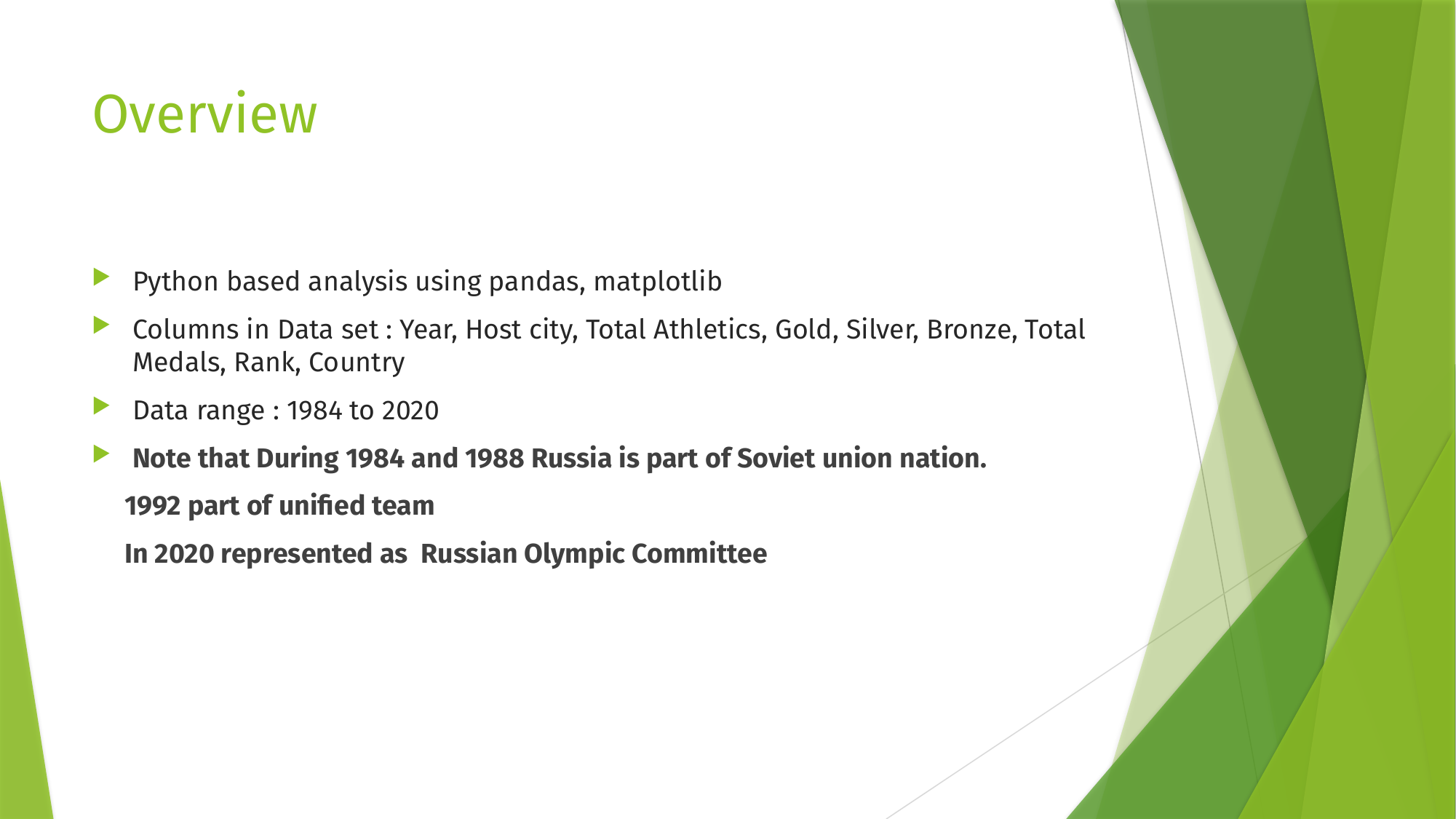

# Overview
Python based analysis using pandas, matplotlib
Columns in Data set : Year, Host city, Total Athletics, Gold, Silver, Bronze, Total Medals, Rank, Country
Data range : 1984 to 2020
Note that During 1984 and 1988 Russia is part of Soviet union nation.
     1992 part of unified team
     In 2020 represented as  Russian Olympic Committee